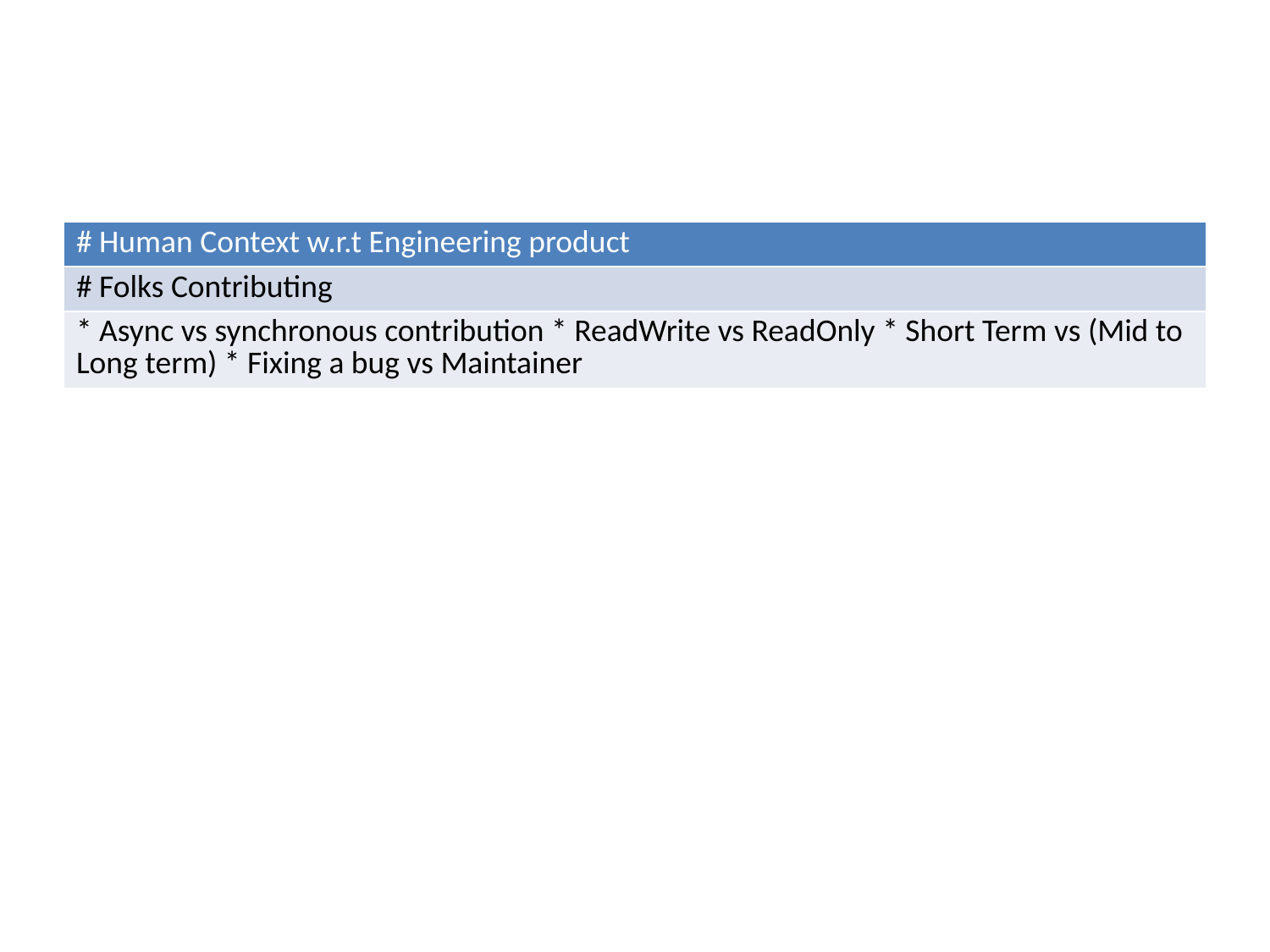

| # Human Context w.r.t Engineering product |
| --- |
| # Folks Contributing |
| \* Async vs synchronous contribution \* ReadWrite vs ReadOnly \* Short Term vs (Mid to Long term) \* Fixing a bug vs Maintainer |